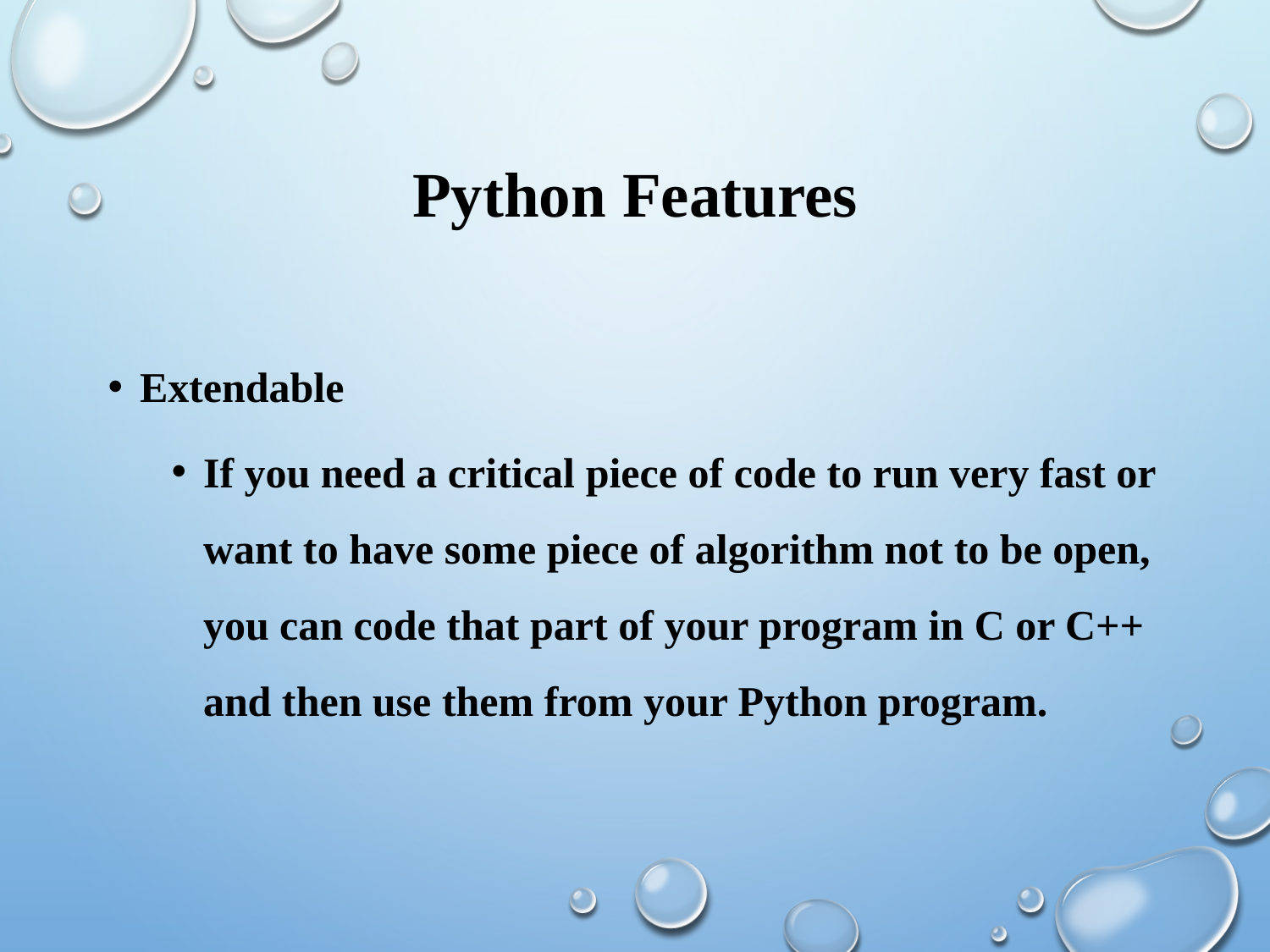

# Python Features
Extendable
If you need a critical piece of code to run very fast or want to have some piece of algorithm not to be open, you can code that part of your program in C or C++ and then use them from your Python program.